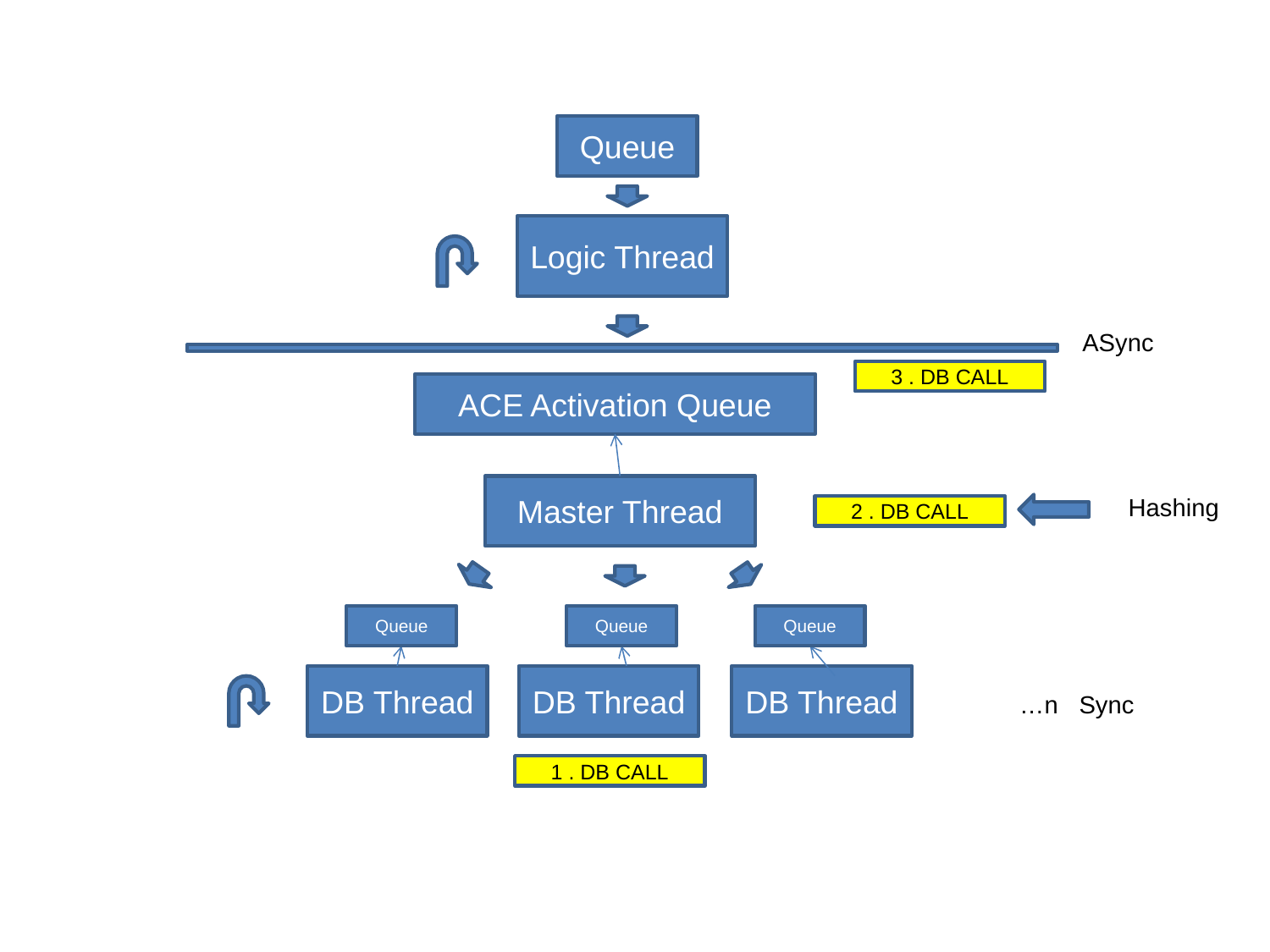

Queue

Logic Thread

ASync

3 . DB CALL
ACE Activation Queue
Master Thread
Hashing

2 . DB CALL

Queue
Queue
Queue
DB Thread
DB Thread
DB Thread

…n   Sync
1 . DB CALL